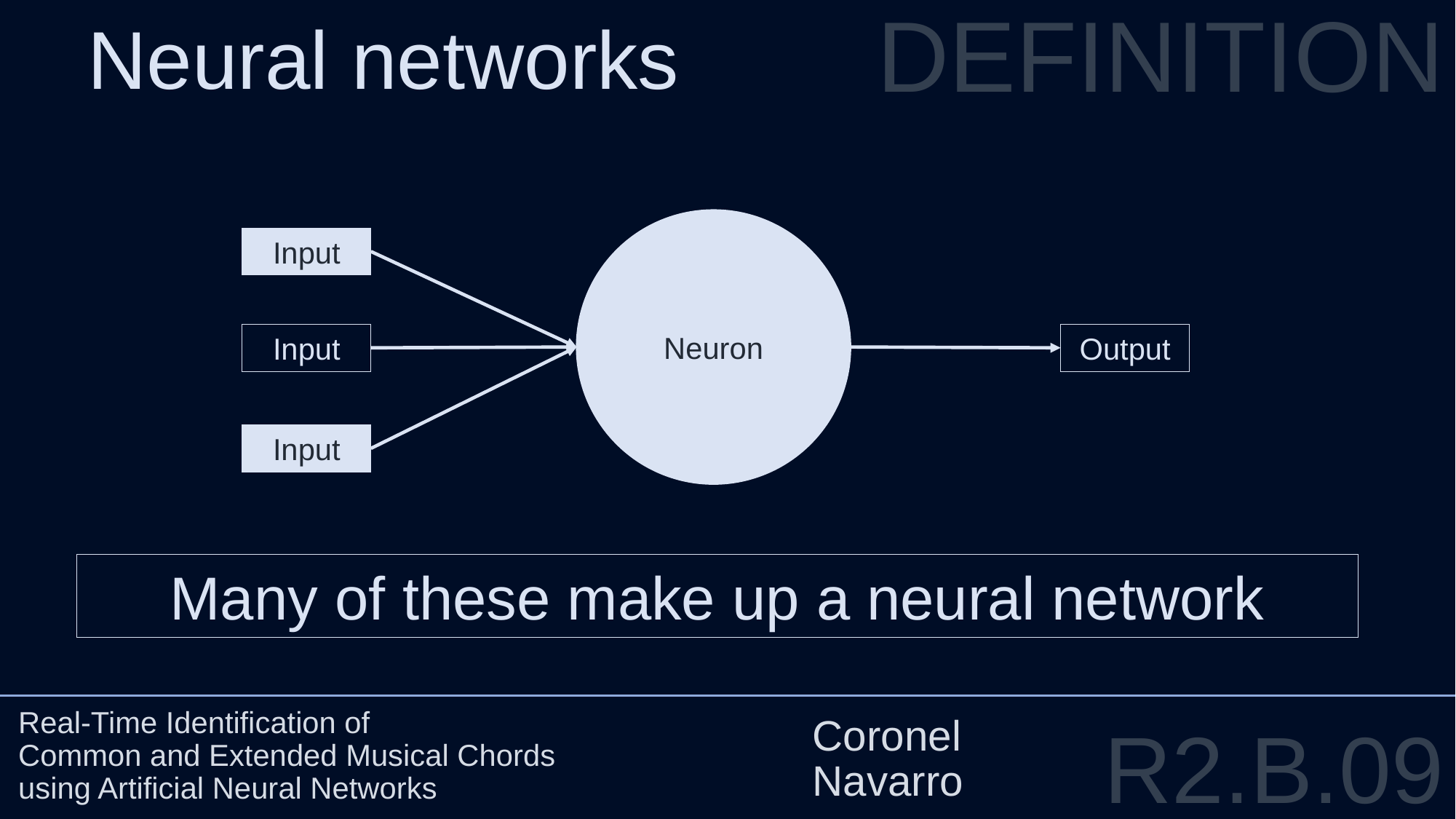

DEFINITION
Neural networks
Neuron
Input
Input
Output
Input
Real-Time Identification of
Common and Extended Musical Chords
using Artificial Neural Networks
Coronel
Navarro
Many of these make up a neural network
R2.B.09